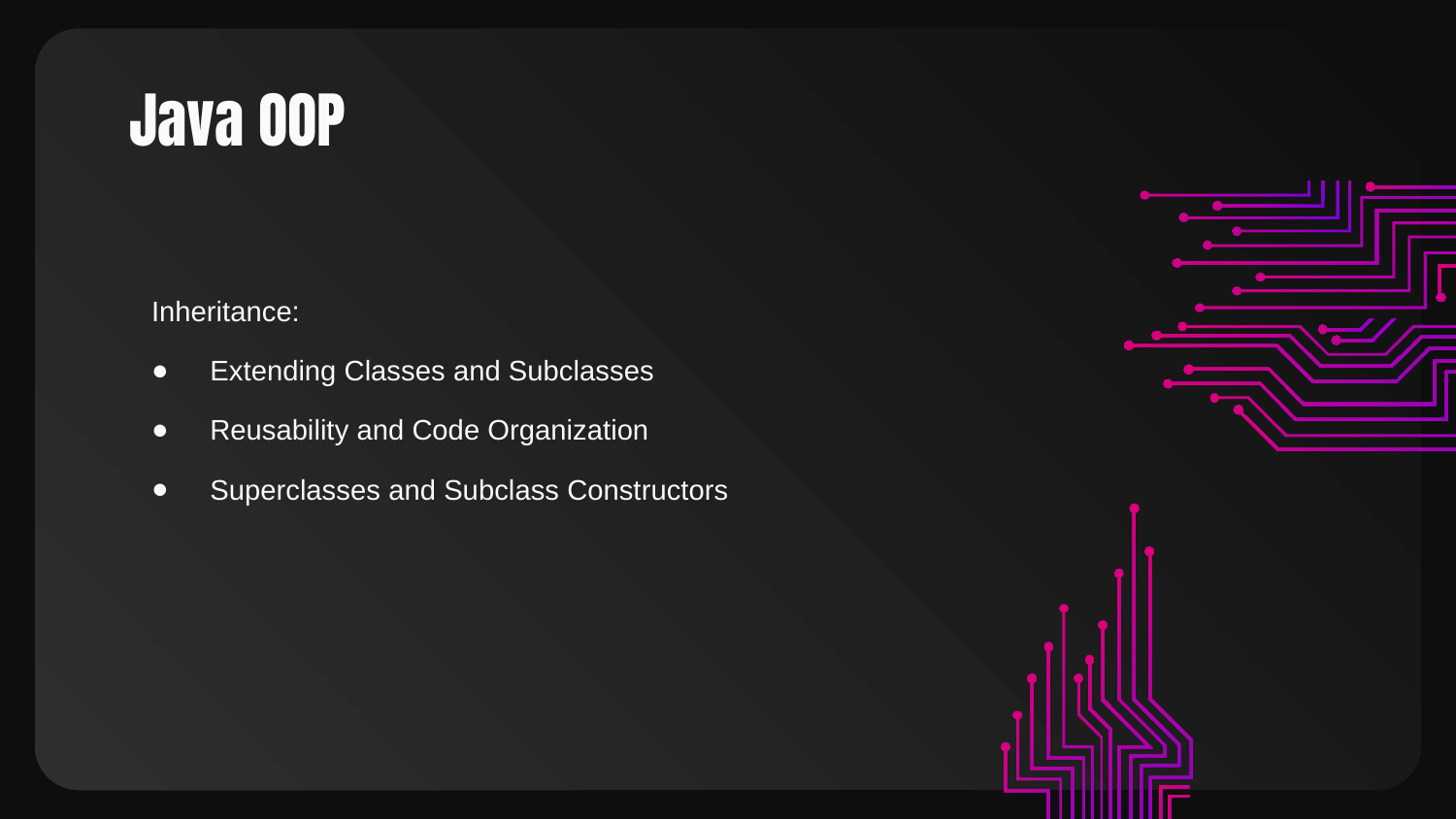

# Java OOP
Inheritance:
 Extending Classes and Subclasses
 Reusability and Code Organization
 Superclasses and Subclass Constructors